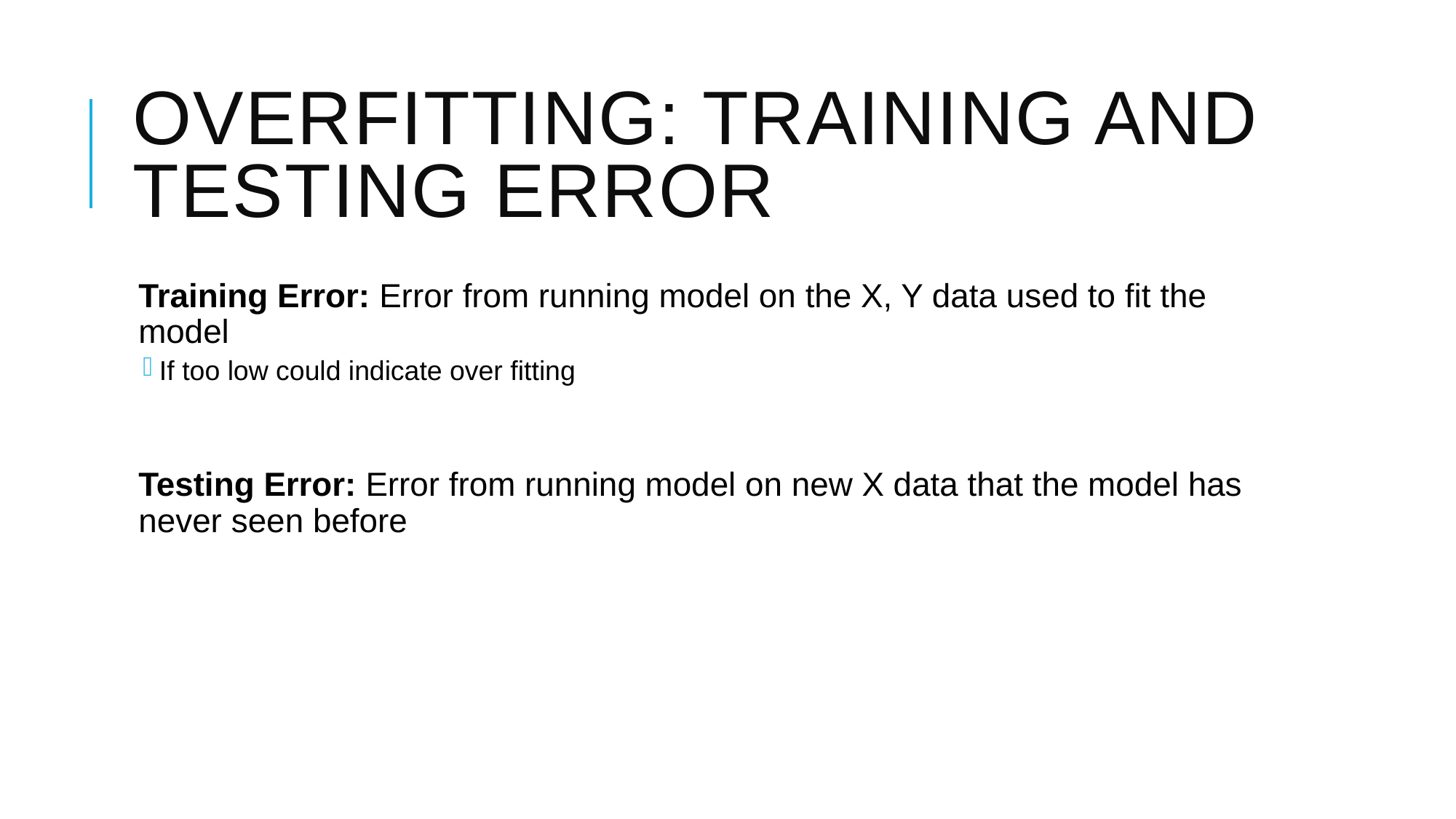

# Overfitting: training and testing error
Training Error: Error from running model on the X, Y data used to fit the model
If too low could indicate over fitting

Testing Error: Error from running model on new X data that the model has never seen before